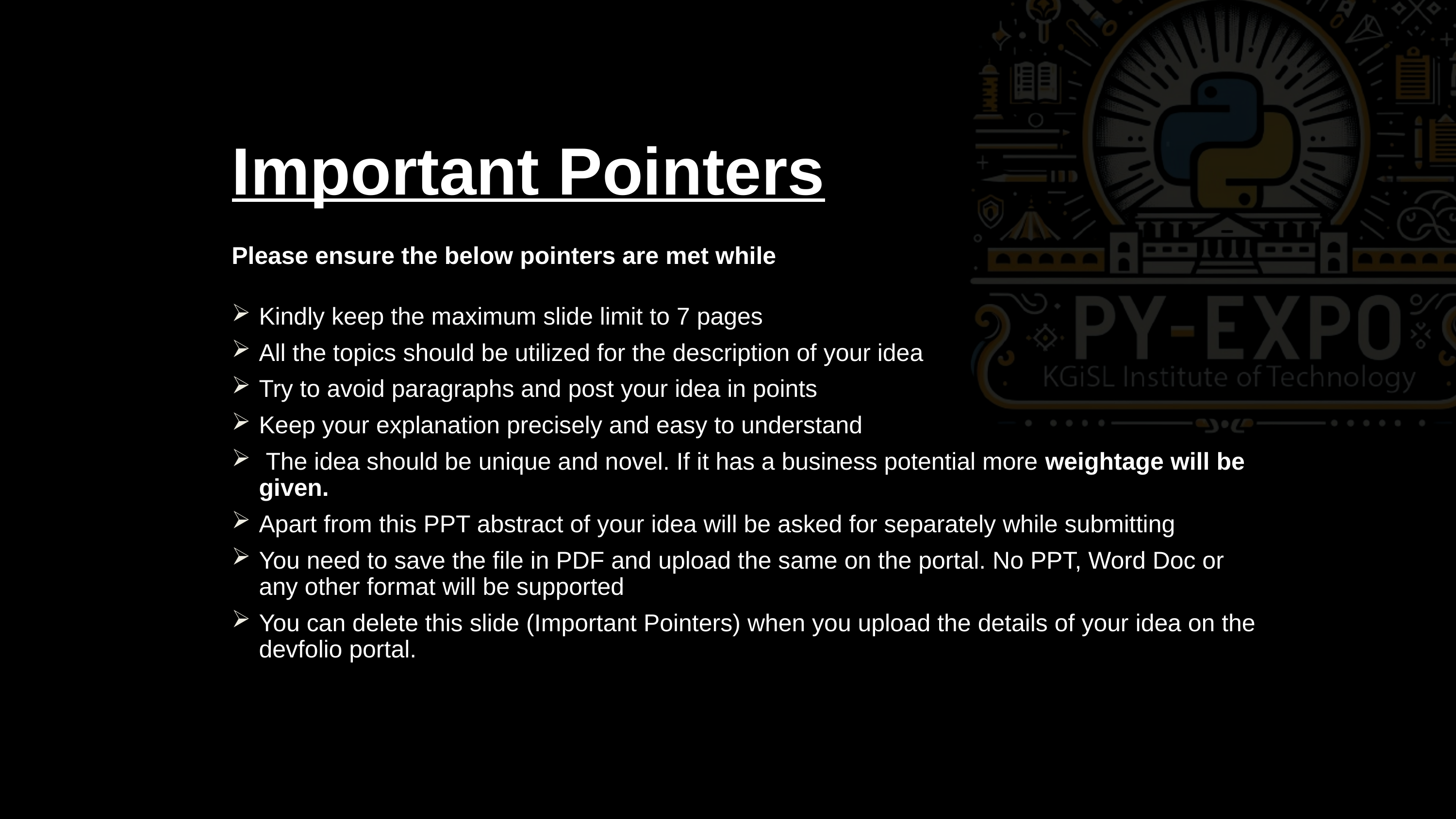

Important Pointers
Please ensure the below pointers are met while
Kindly keep the maximum slide limit to 7 pages
All the topics should be utilized for the description of your idea
Try to avoid paragraphs and post your idea in points
Keep your explanation precisely and easy to understand
 The idea should be unique and novel. If it has a business potential more weightage will be given.
Apart from this PPT abstract of your idea will be asked for separately while submitting
You need to save the file in PDF and upload the same on the portal. No PPT, Word Doc or any other format will be supported
You can delete this slide (Important Pointers) when you upload the details of your idea on the devfolio portal.